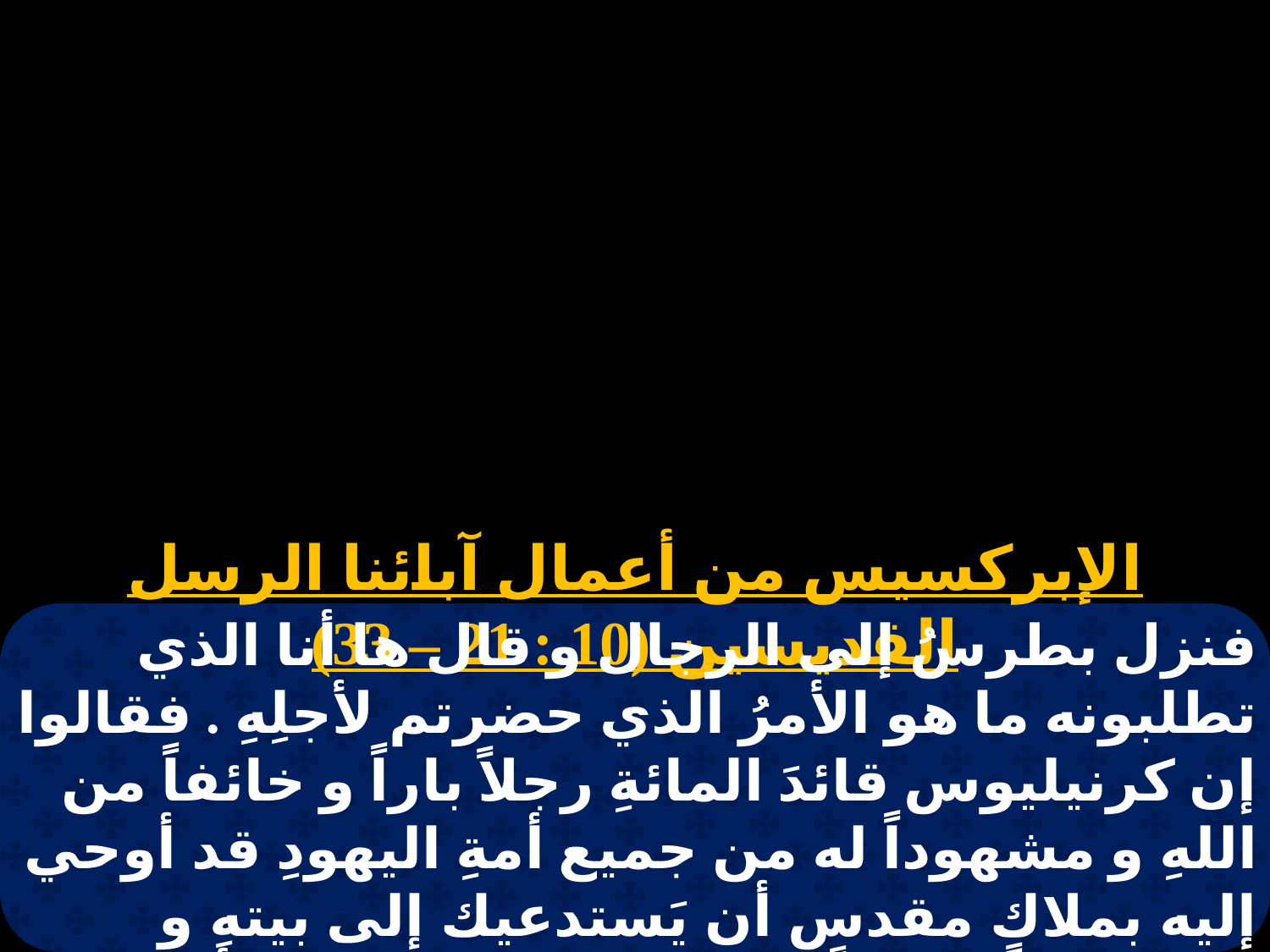

الإبركسيس من أعمال آبائنا الرسل القديسين (10 : 21 – 33)
فنزل بطرسُ إلى الرجال و قال ها أنا الذي تطلبونه ما هو الأمرُ الذي حضرتم لأجلِهِ . فقالوا إن كرنيليوس قائدَ المائةِ رجلاً باراً و خائفاً من اللهِ و مشهوداً له من جميع أمةِ اليهودِ قد أوحي إليه بملاكٍ مقدس أن يَستدعيك إلى بيتهِ و يسمعَ منكَ كلاماً . فدعاهم إلى داخل و أضافهم . ثم في الغدِ قام و خرجَ معهم . و أتى معه اخوة آخرين من يافا.